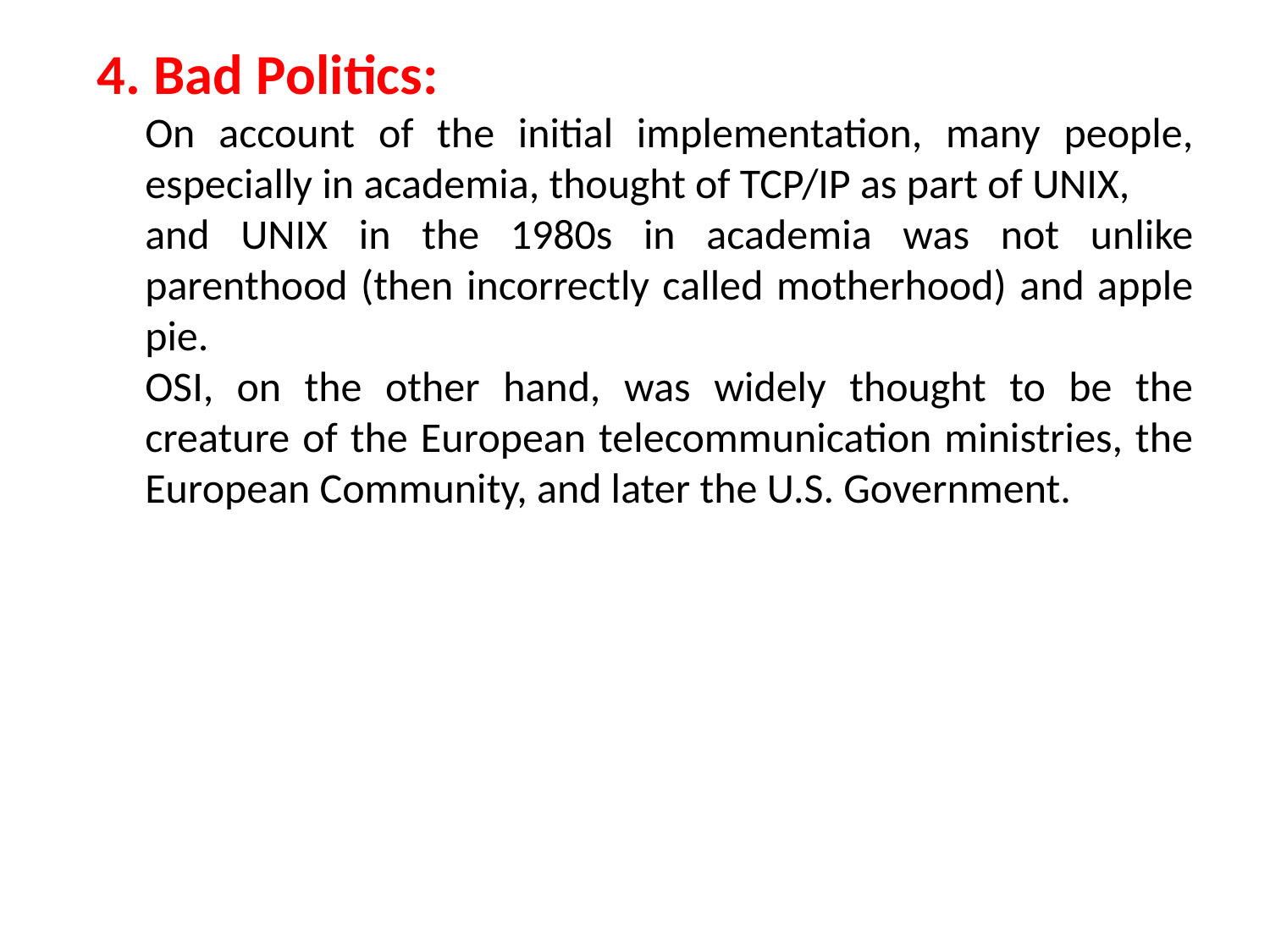

4. Bad Politics:
	On account of the initial implementation, many people, especially in academia, thought of TCP/IP as part of UNIX,
	and UNIX in the 1980s in academia was not unlike parenthood (then incorrectly called motherhood) and apple pie.
	OSI, on the other hand, was widely thought to be the creature of the European telecommunication ministries, the European Community, and later the U.S. Government.